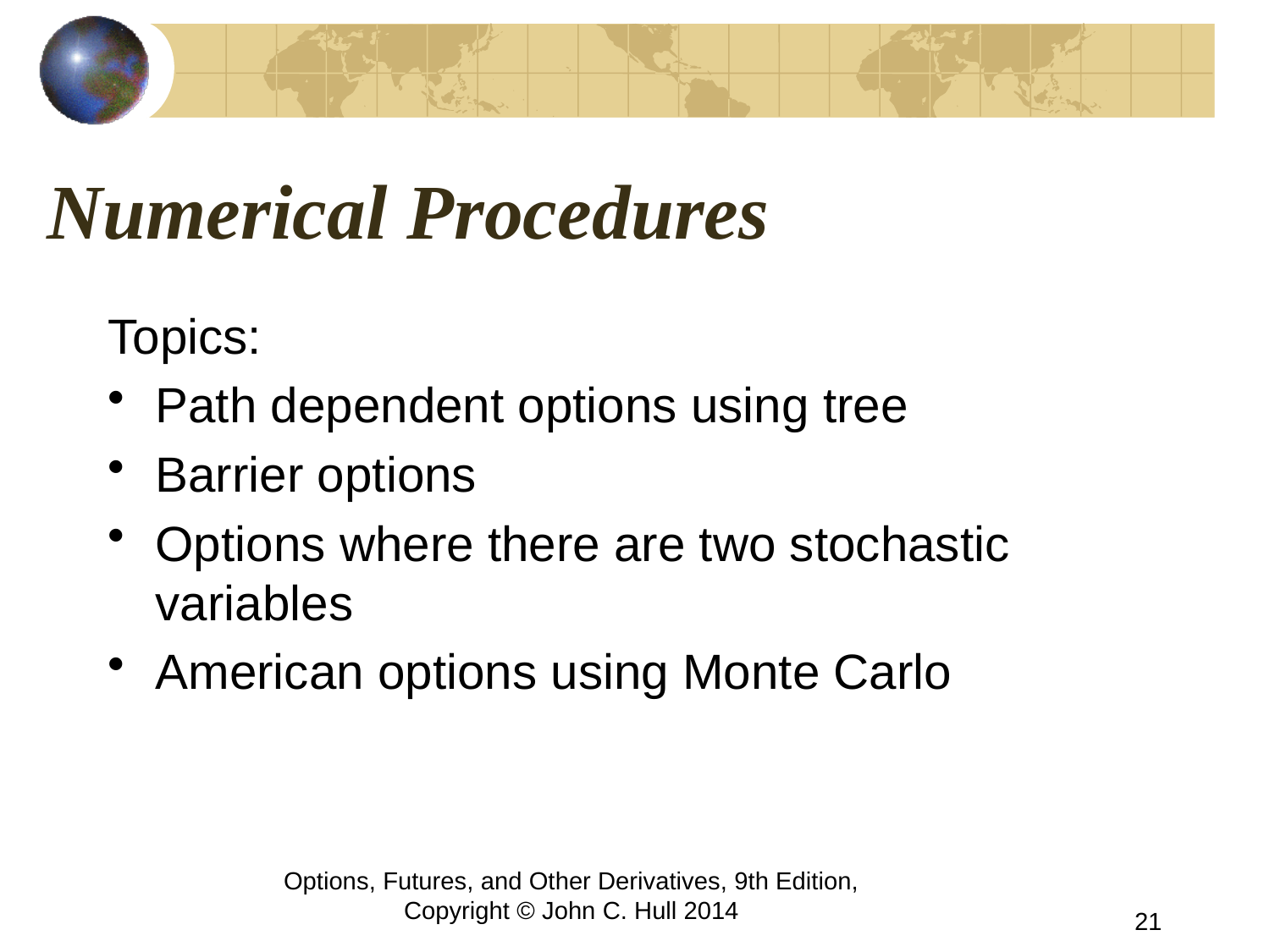

# Numerical Procedures
Topics:
Path dependent options using tree
Barrier options
Options where there are two stochastic variables
American options using Monte Carlo

Options, Futures, and Other Derivatives, 9th Edition, Copyright © John C. Hull 2014
21